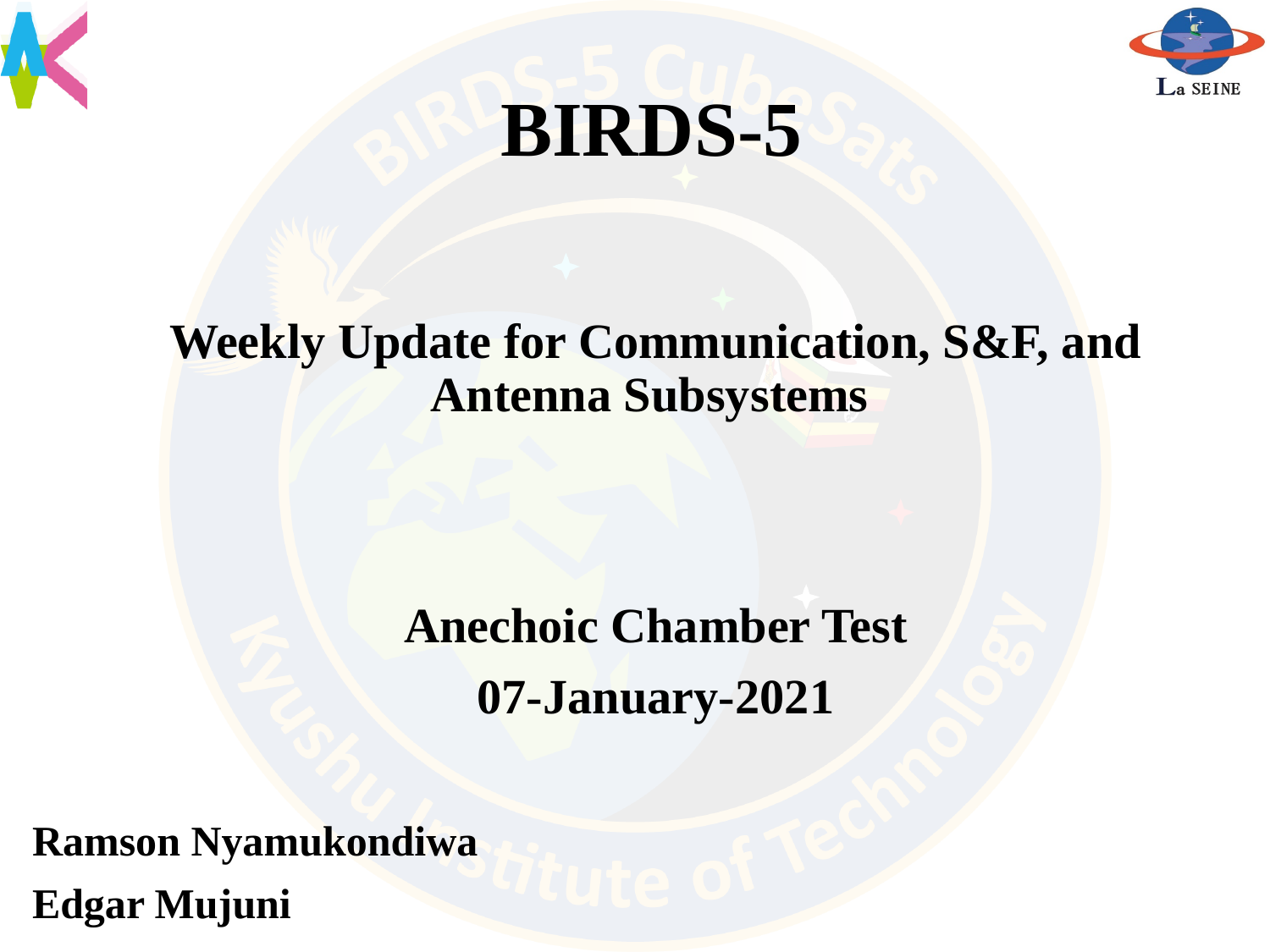

# BIRDS-5
Weekly Update for Communication, S&F, and Antenna Subsystems

Anechoic Chamber Test
07-January-2021
Ramson Nyamukondiwa
Edgar Mujuni